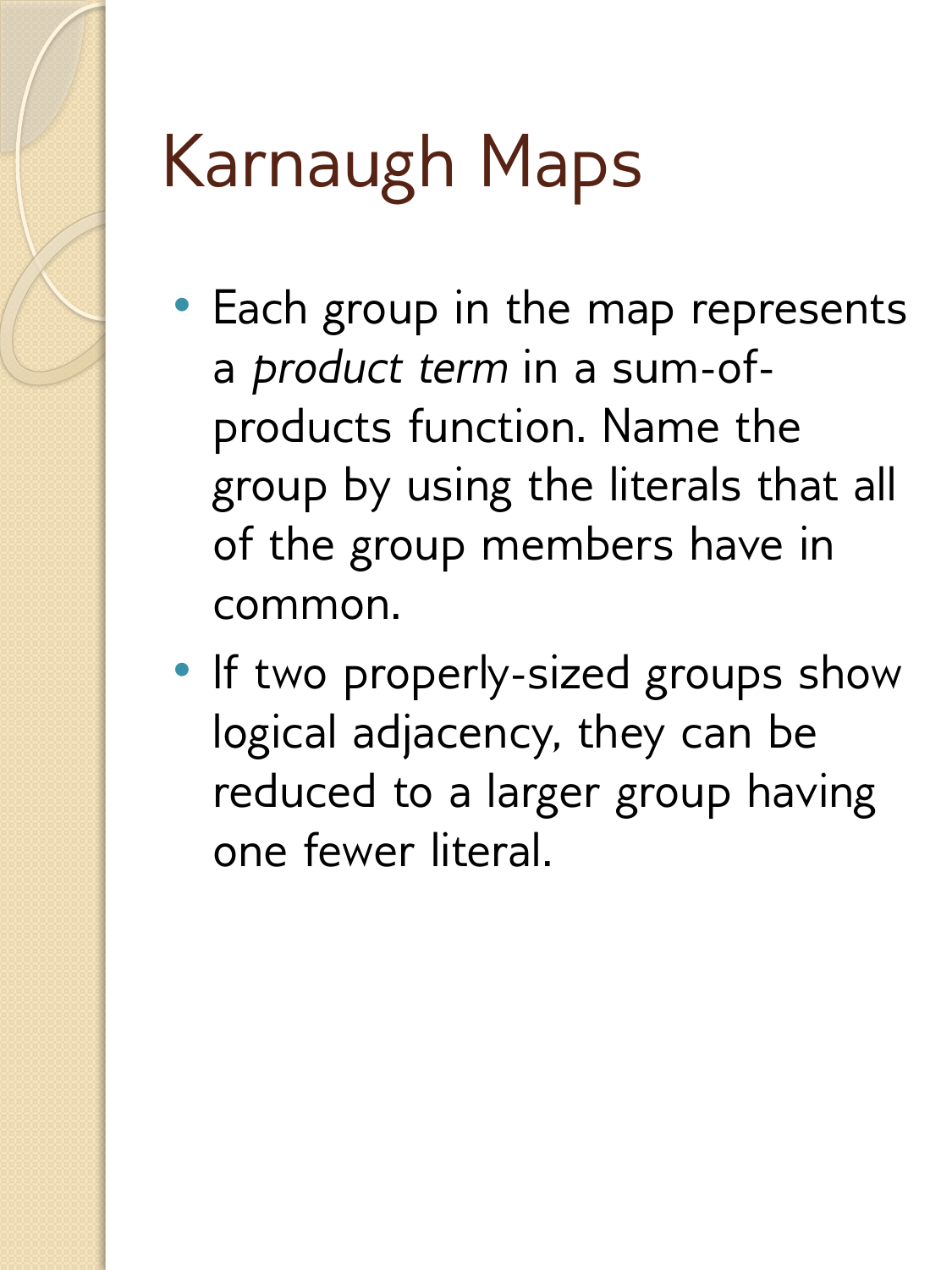

# Karnaugh Maps
Each group in the map represents a product term in a sum-of-products function. Name the group by using the literals that all of the group members have in common.
If two properly-sized groups show logical adjacency, they can be reduced to a larger group having one fewer literal.